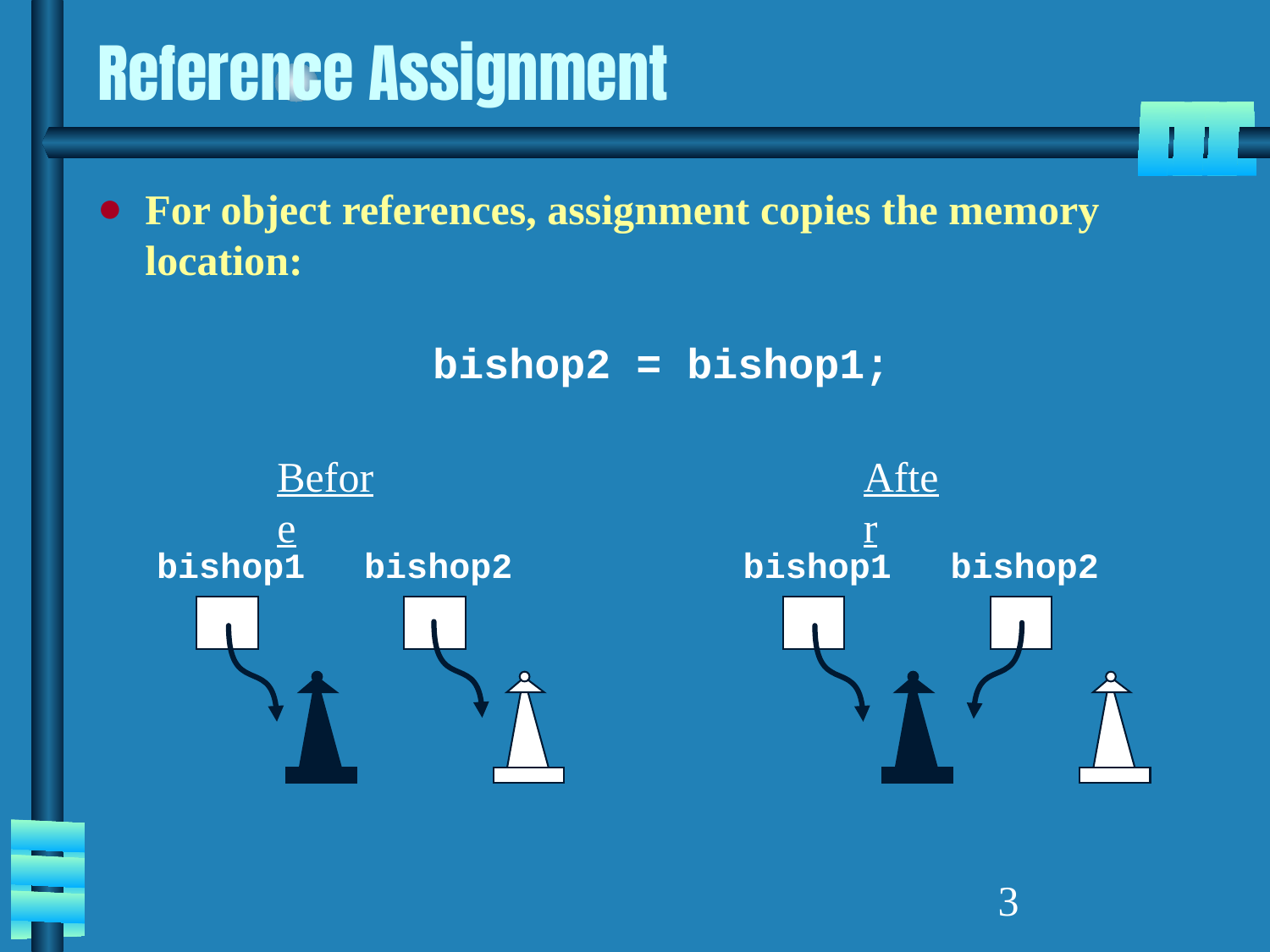

# Reference Assignment
For object references, assignment copies the memory location:

bishop2 = bishop1;
Before
bishop1
bishop2

After
bishop1
bishop2

3